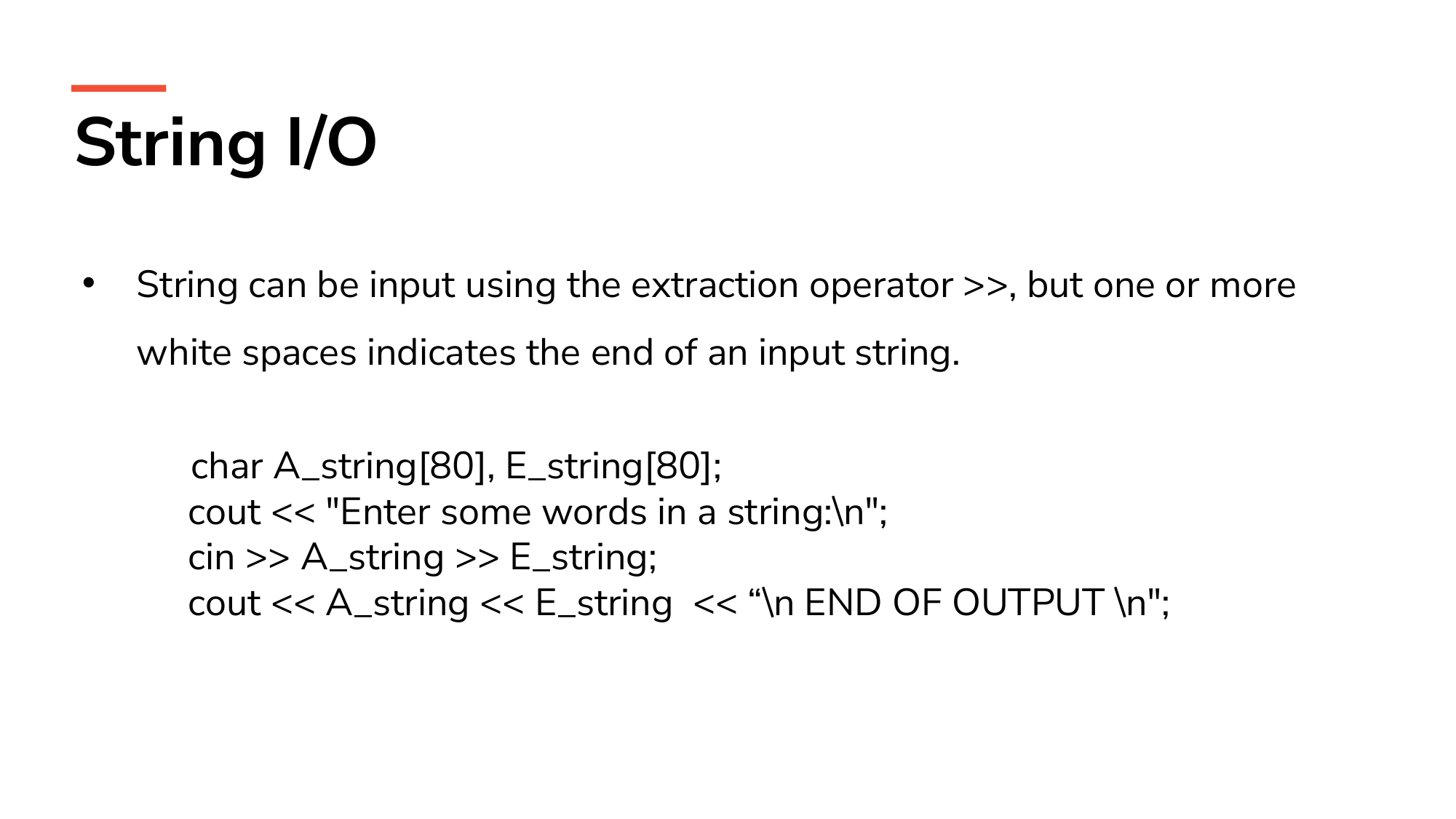

String I/O

String can be input using the extraction operator >>, but one or more white spaces indicates the end of an input string.

	char A_string[80], E_string[80];
           cout << "Enter some words in a string:\n";
           cin >> A_string >> E_string;
           cout << A_string << E_string  << “\n END OF OUTPUT \n";